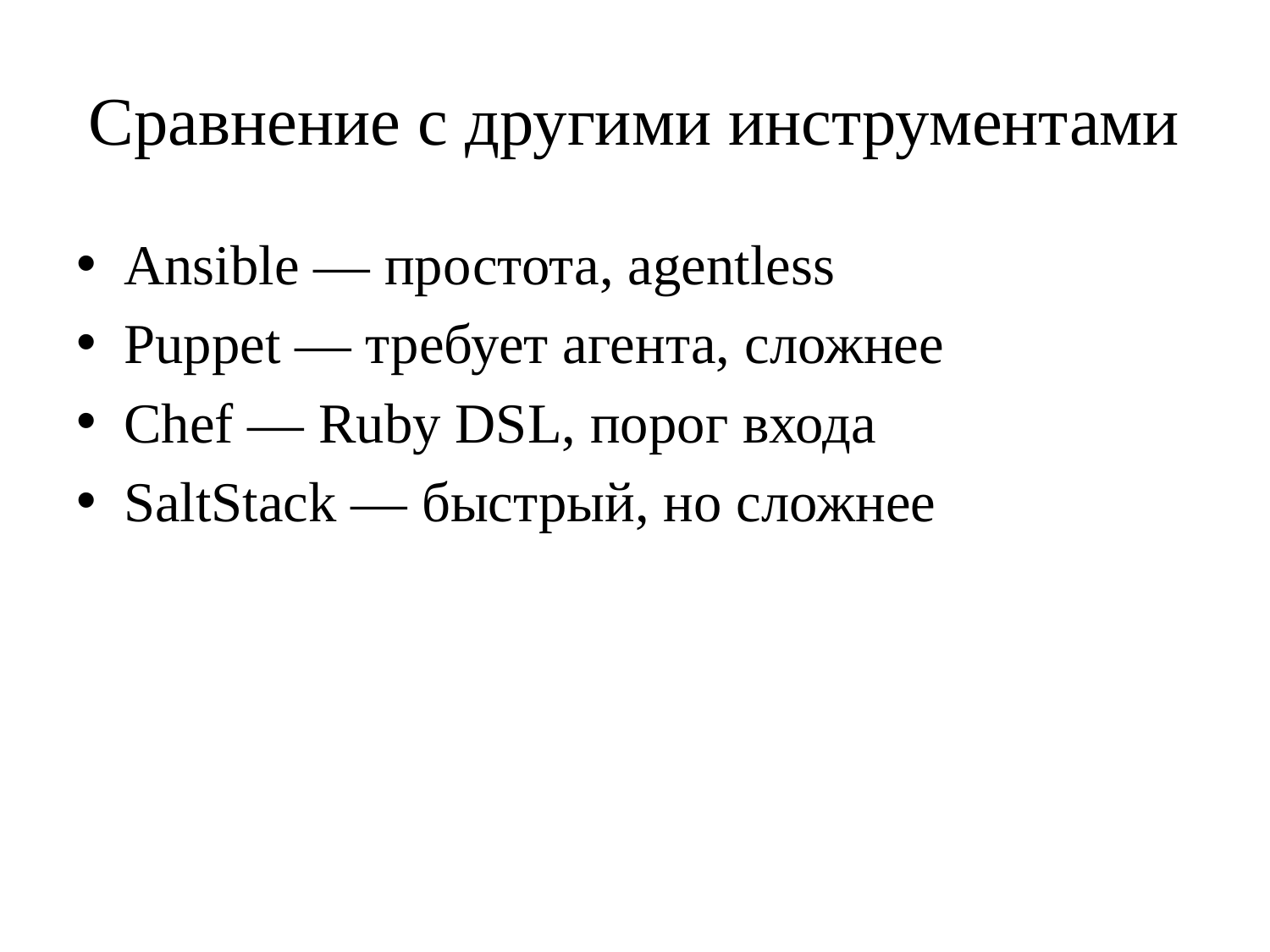

# Сравнение с другими инструментами
Ansible — простота, agentless
Puppet — требует агента, сложнее
Chef — Ruby DSL, порог входа
SaltStack — быстрый, но сложнее